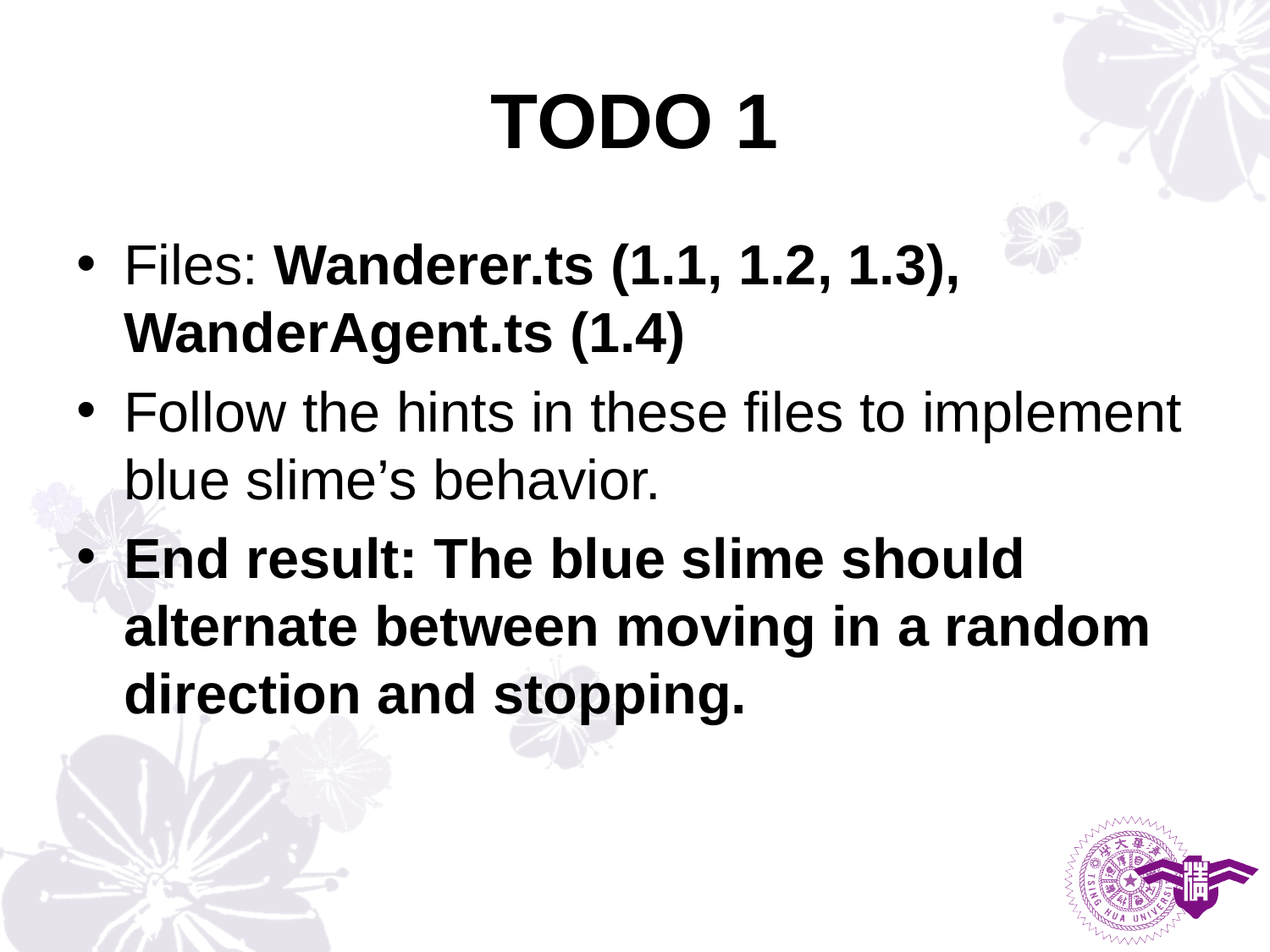

# TODO 1
Files: Wanderer.ts (1.1, 1.2, 1.3), WanderAgent.ts (1.4)
Follow the hints in these files to implement blue slime’s behavior.
End result: The blue slime should alternate between moving in a random direction and stopping.